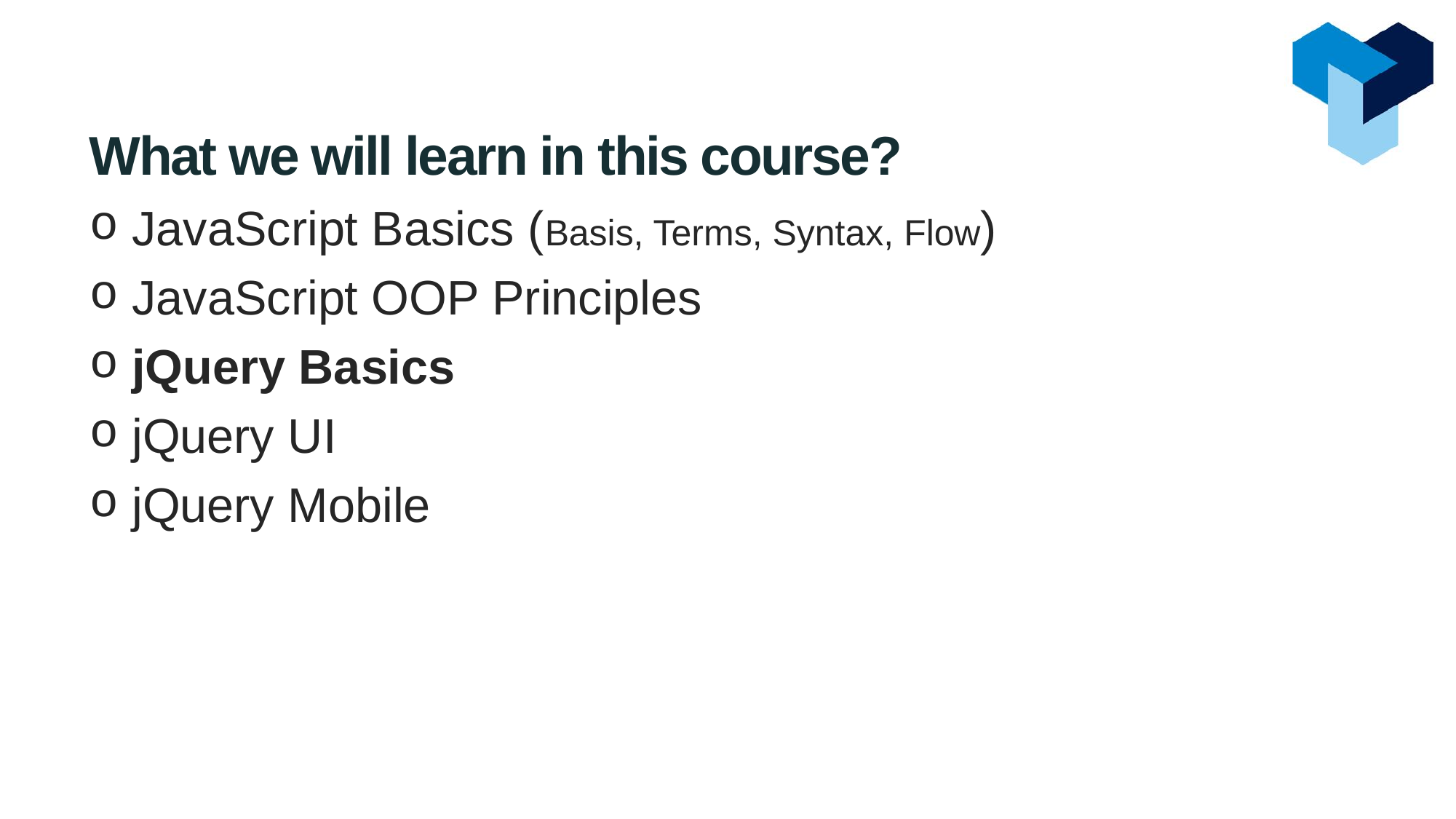

# What we will learn in this course?
 JavaScript Basics (Basis, Terms, Syntax, Flow)
 JavaScript OOP Principles
 jQuery Basics
 jQuery UI
 jQuery Mobile